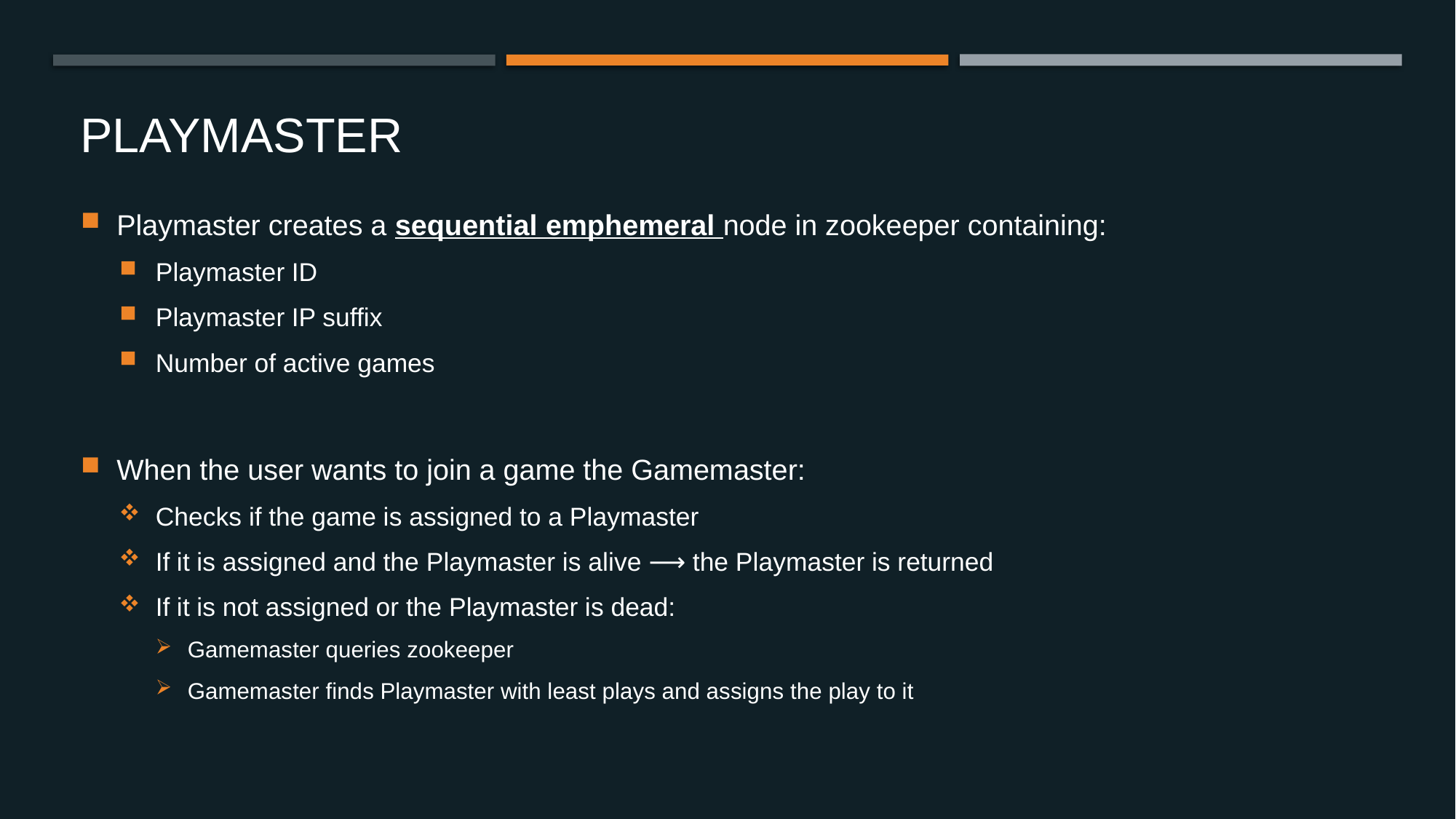

# Playmaster
Playmaster creates a sequential emphemeral node in zookeeper containing:
Playmaster ID
Playmaster IP suffix
Number of active games

When the user wants to join a game the Gamemaster:
Checks if the game is assigned to a Playmaster
If it is assigned and the Playmaster is alive ⟶ the Playmaster is returned
If it is not assigned or the Playmaster is dead:
Gamemaster queries zookeeper
Gamemaster finds Playmaster with least plays and assigns the play to it